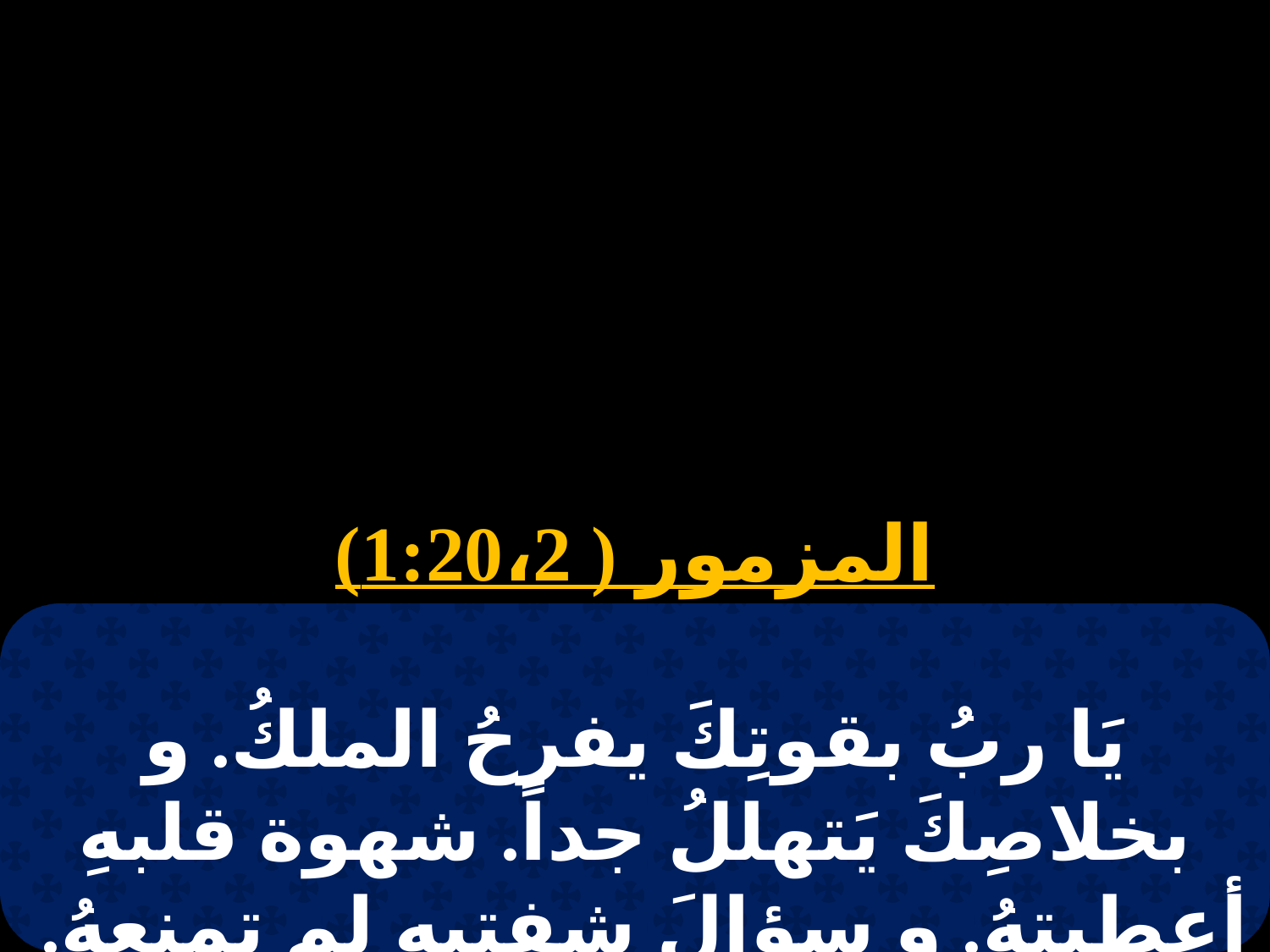

المزمور ( 1:20،2)
يَا ربُ بقوتِكَ يفرحُ الملكُ. و بخلاصِكَ يَتهللُ جداً. شهوة قلبهِ أعطيتهُ. و سؤالَ شفتيهِ لم تمنعهُ.